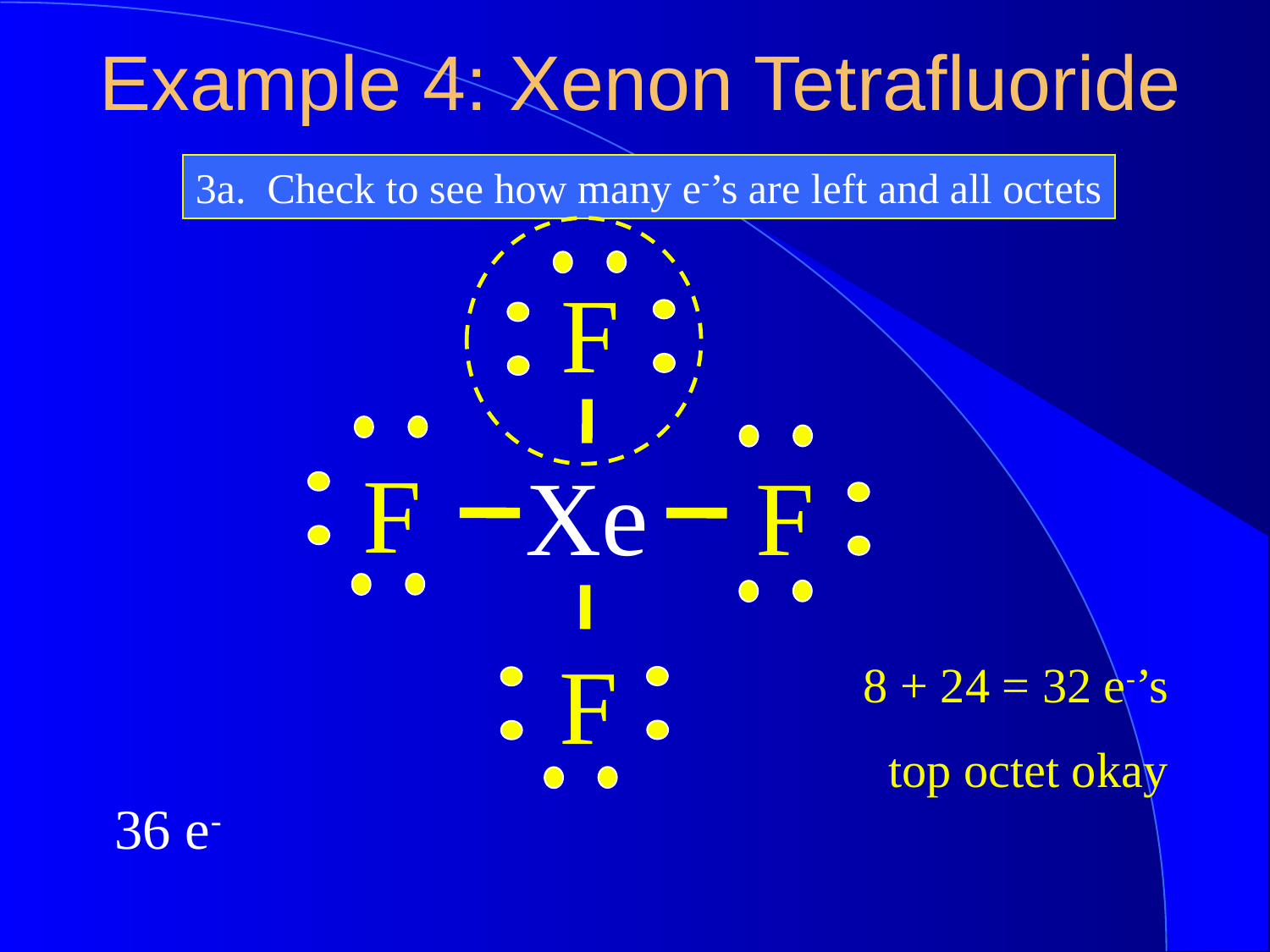

Example 4: Xenon Tetrafluoride
3a.  Check to see how many e-’s are left and all octets

F

F
Xe
F

F
8 + 24 = 32 e-’s
top octet okay

36 e-